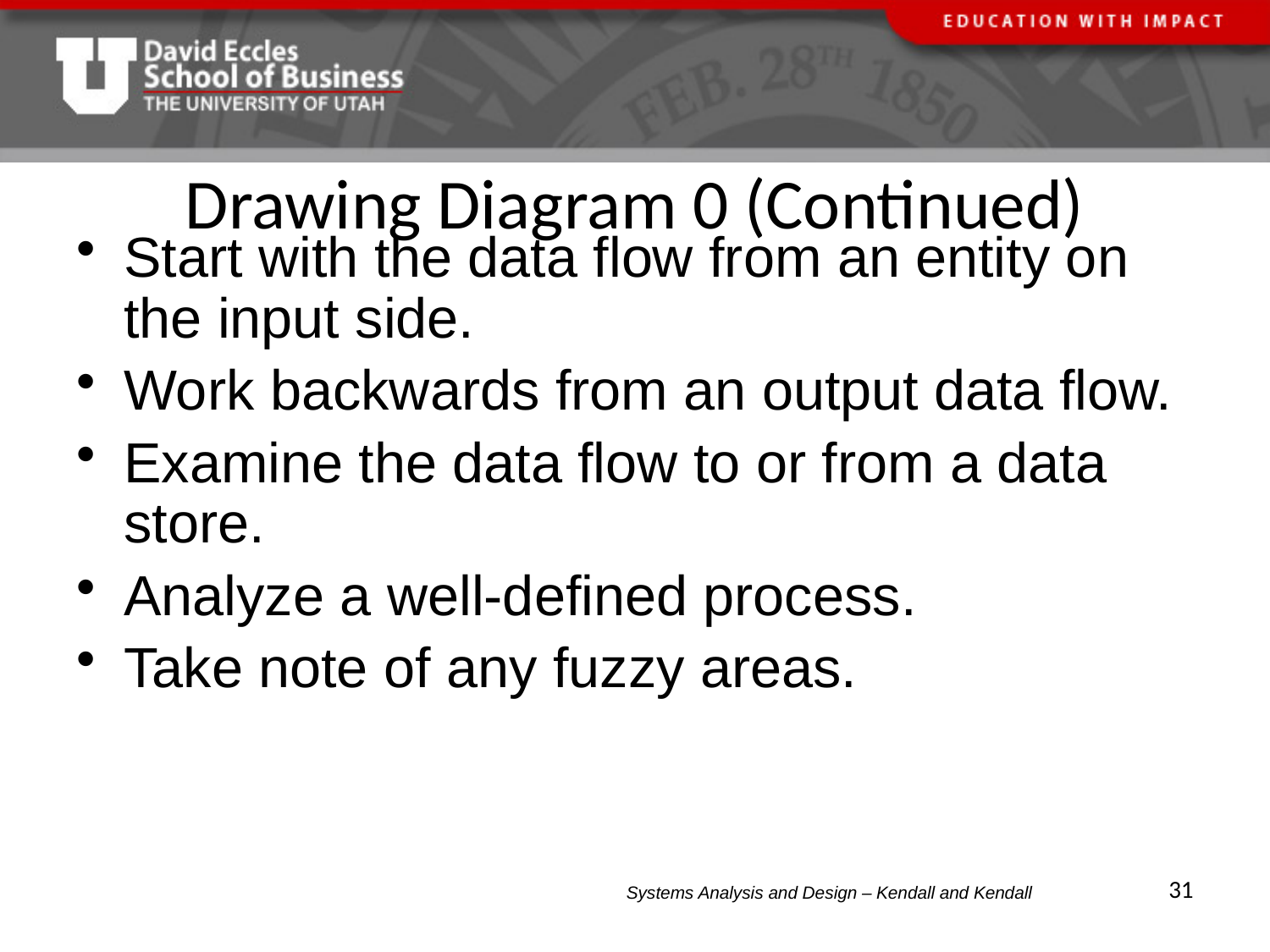

# Drawing Diagram 0 (Continued)
Start with the data flow from an entity on the input side.
Work backwards from an output data flow.
Examine the data flow to or from a data store.
Analyze a well-defined process.
Take note of any fuzzy areas.
31
Systems Analysis and Design – Kendall and Kendall